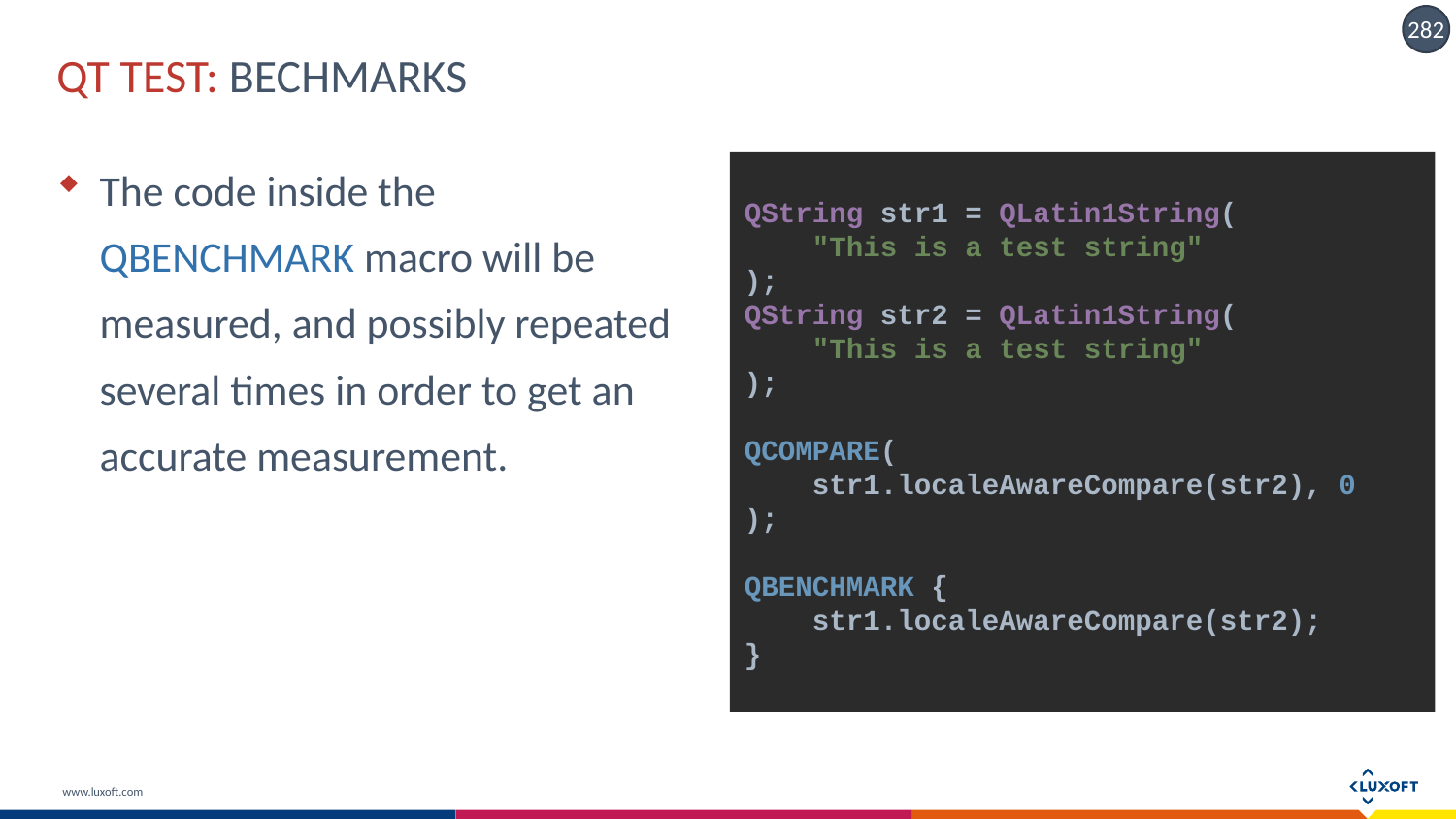

# QT TEST: BECHMARKS
The code inside the QBENCHMARK macro will be measured, and possibly repeated several times in order to get an accurate measurement.
QString str1 = QLatin1String(
    "This is a test string"
);
QString str2 = QLatin1String(
    "This is a test string"
);
QCOMPARE(
    str1.localeAwareCompare(str2), 0
);
QBENCHMARK {
    str1.localeAwareCompare(str2);
}